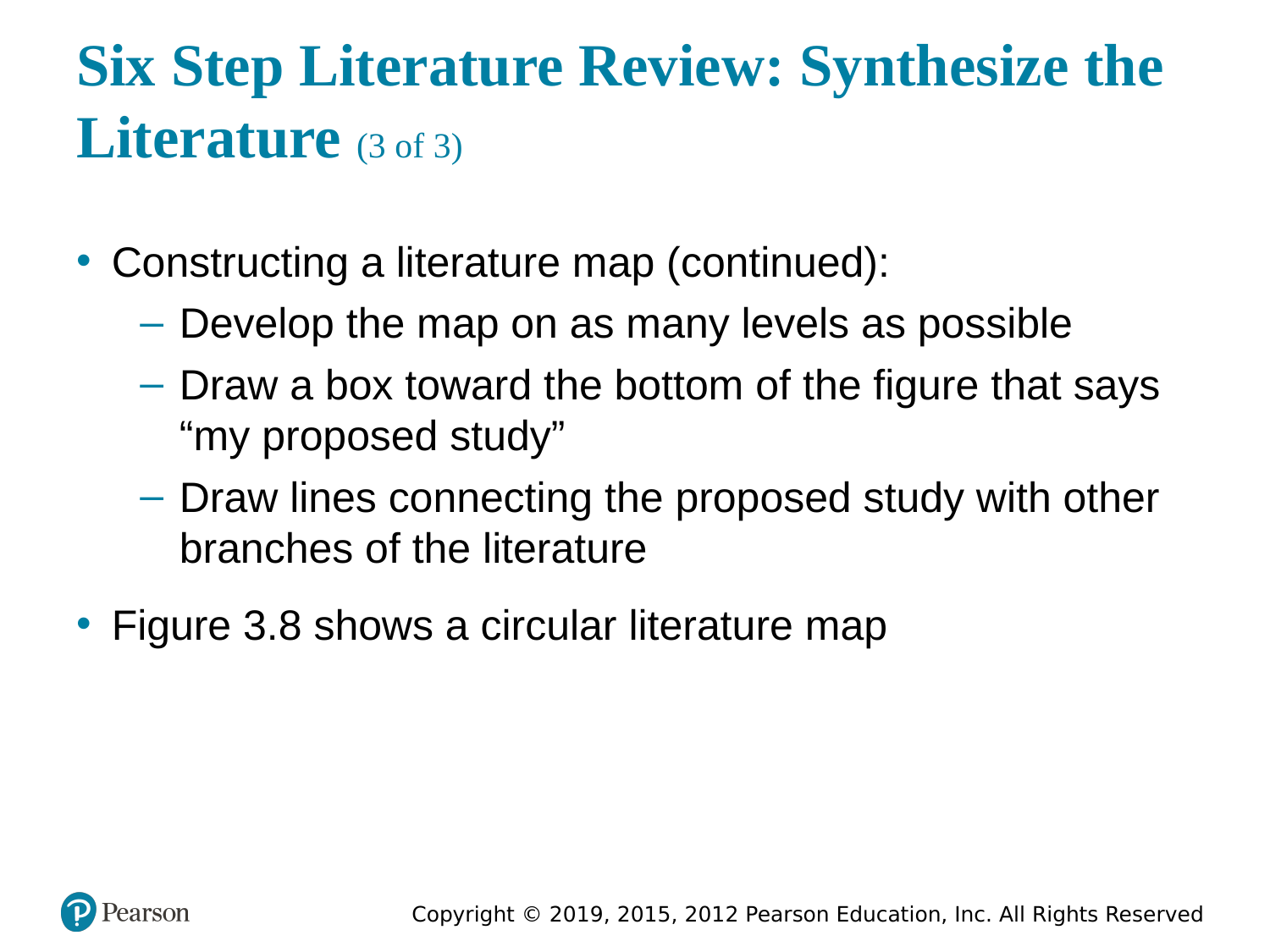

# Six Step Literature Review: Synthesize the Literature (3 of 3)
Constructing a literature map (continued):
Develop the map on as many levels as possible
Draw a box toward the bottom of the figure that says “my proposed study”
Draw lines connecting the proposed study with other branches of the literature
Figure 3.8 shows a circular literature map